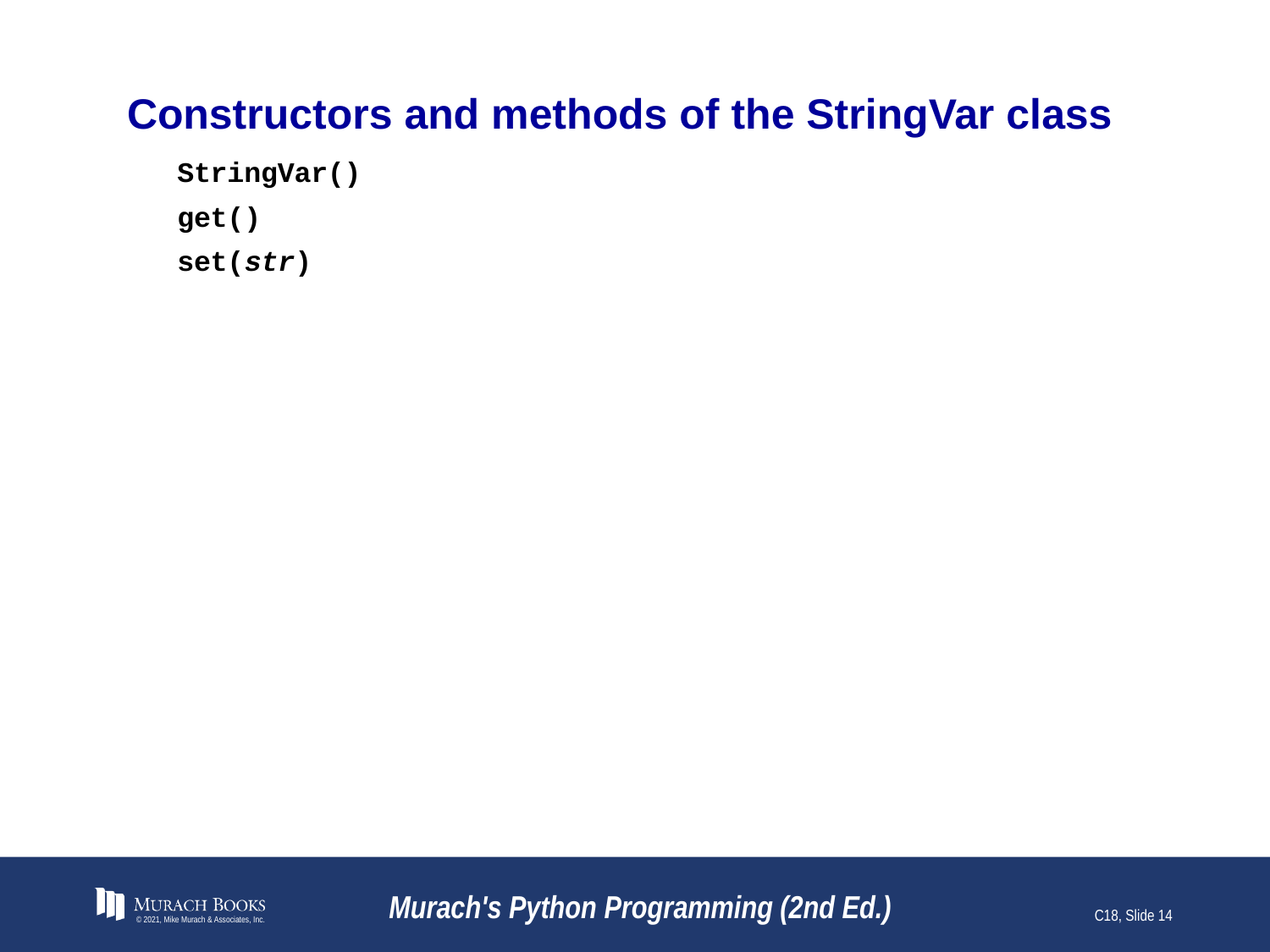

# Constructors and methods of the StringVar class
StringVar()
get()
set(str)

© 2021, Mike Murach & Associates, Inc.
Murach's Python Programming (2nd Ed.)

C18, Slide 14